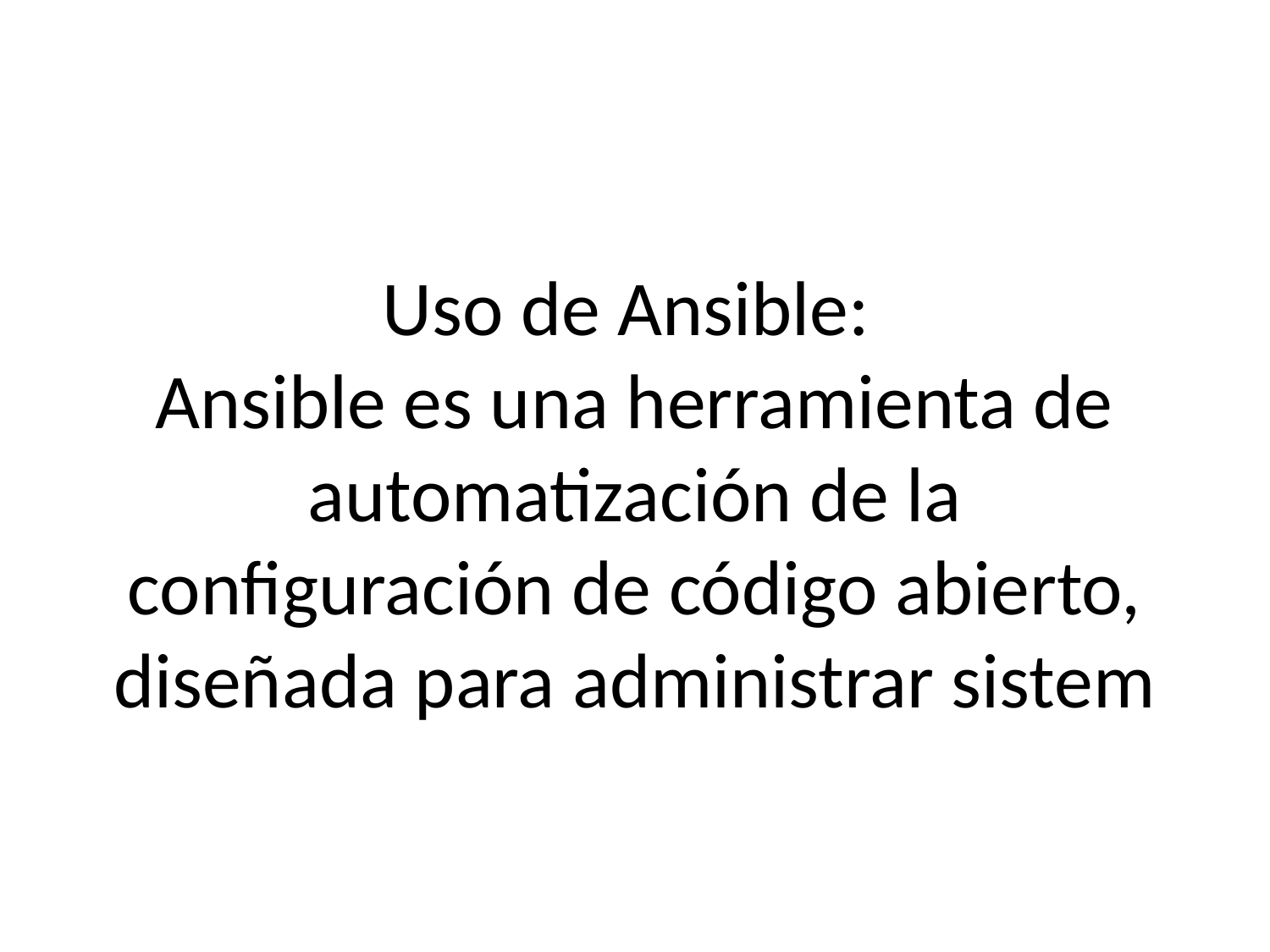

# Uso de Ansible:
Ansible es una herramienta de automatización de la configuración de código abierto, diseñada para administrar sistem